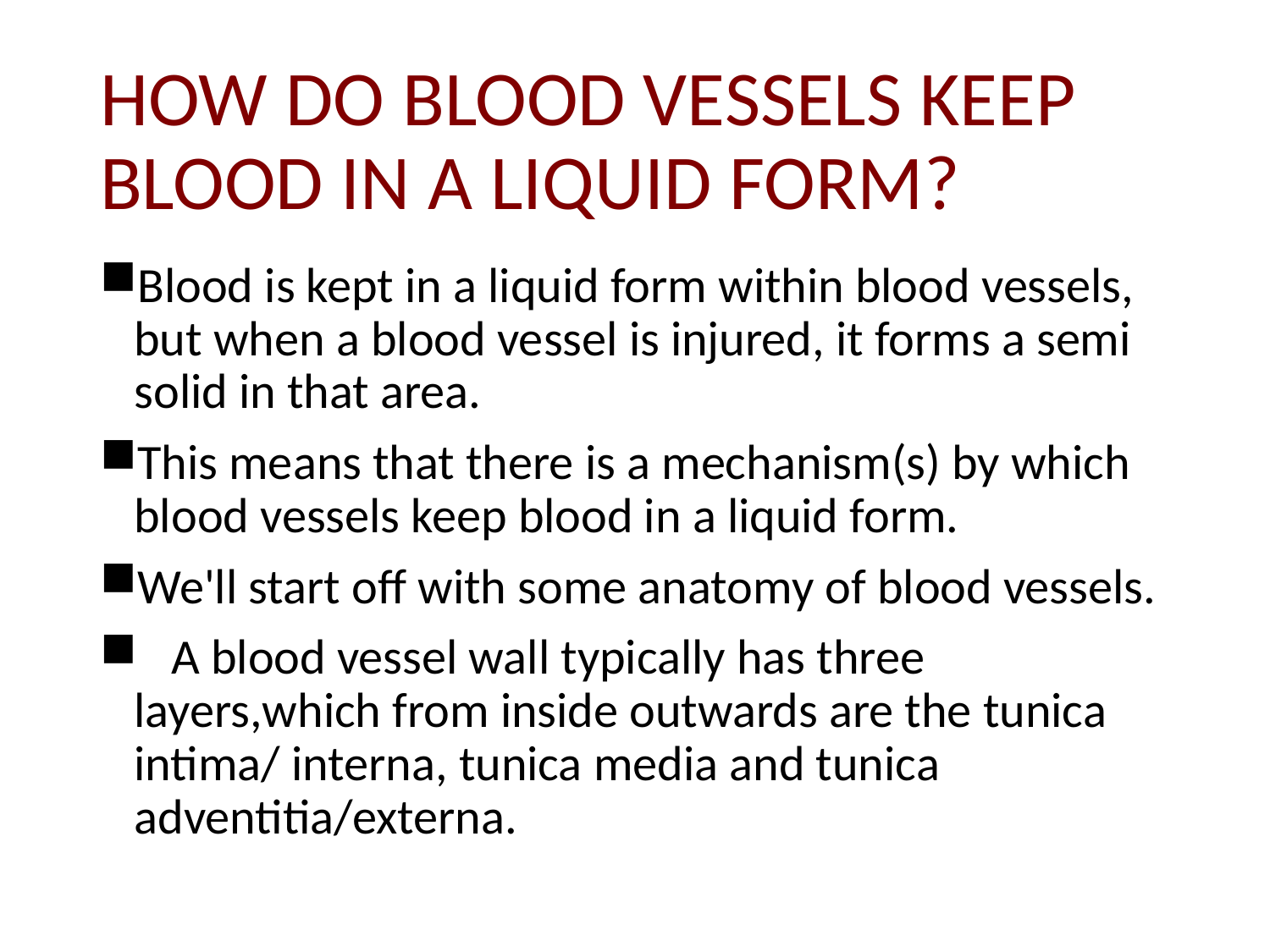

# HOW DO BLOOD VESSELS KEEP BLOOD IN A LIQUID FORM?
Blood is kept in a liquid form within blood vessels, but when a blood vessel is injured, it forms a semi solid in that area.
This means that there is a mechanism(s) by which blood vessels keep blood in a liquid form.
We'll start off with some anatomy of blood vessels.
   A blood vessel wall typically has three layers,which from inside outwards are the tunica intima/ interna, tunica media and tunica adventitia/externa.